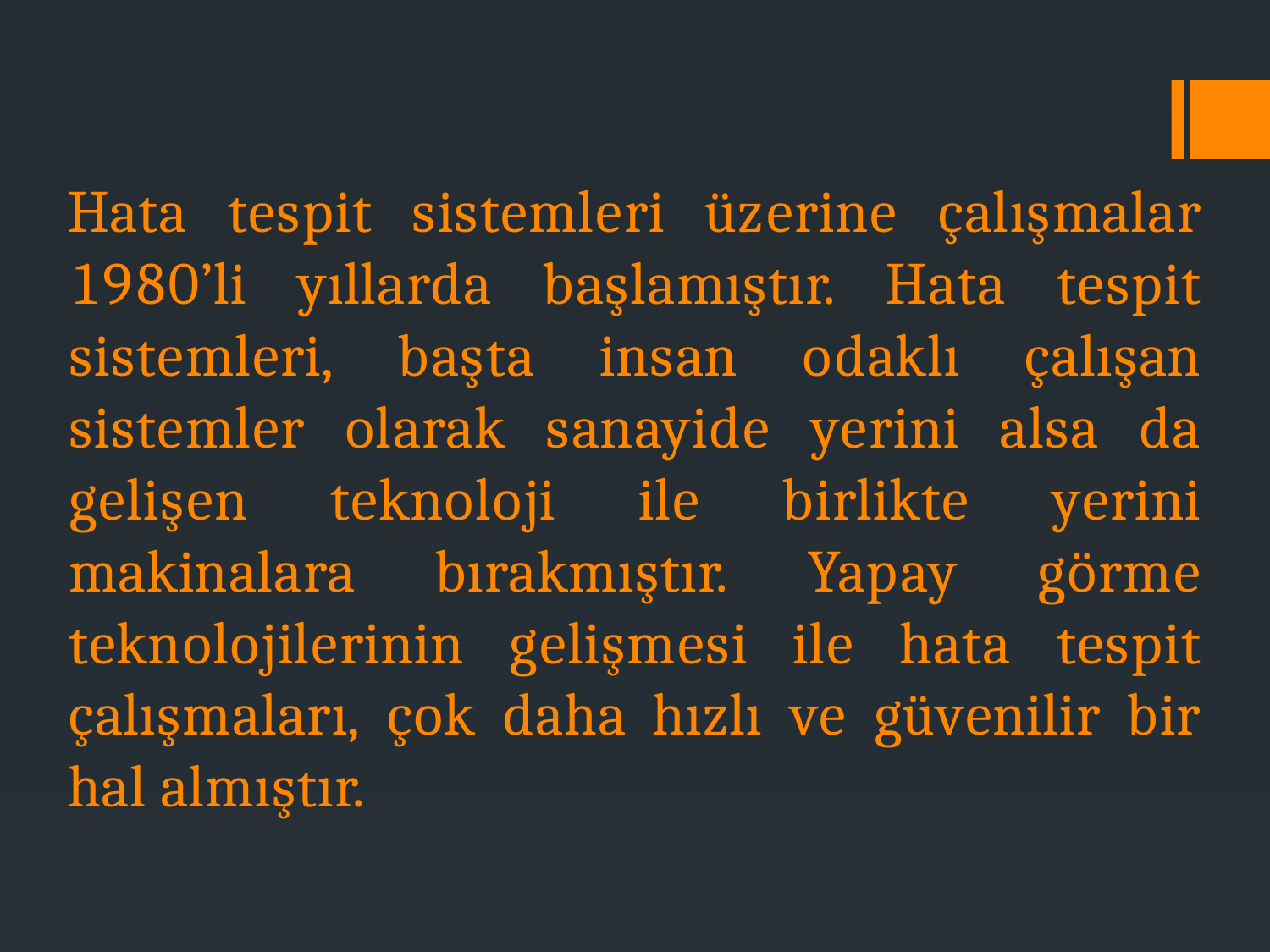

# Hata tespit sistemleri üzerine çalışmalar 1980’li yıllarda başlamıştır. Hata tespit sistemleri, başta insan odaklı çalışan sistemler olarak sanayide yerini alsa da gelişen teknoloji ile birlikte yerini makinalara bırakmıştır. Yapay görme teknolojilerinin gelişmesi ile hata tespit çalışmaları, çok daha hızlı ve güvenilir bir hal almıştır.